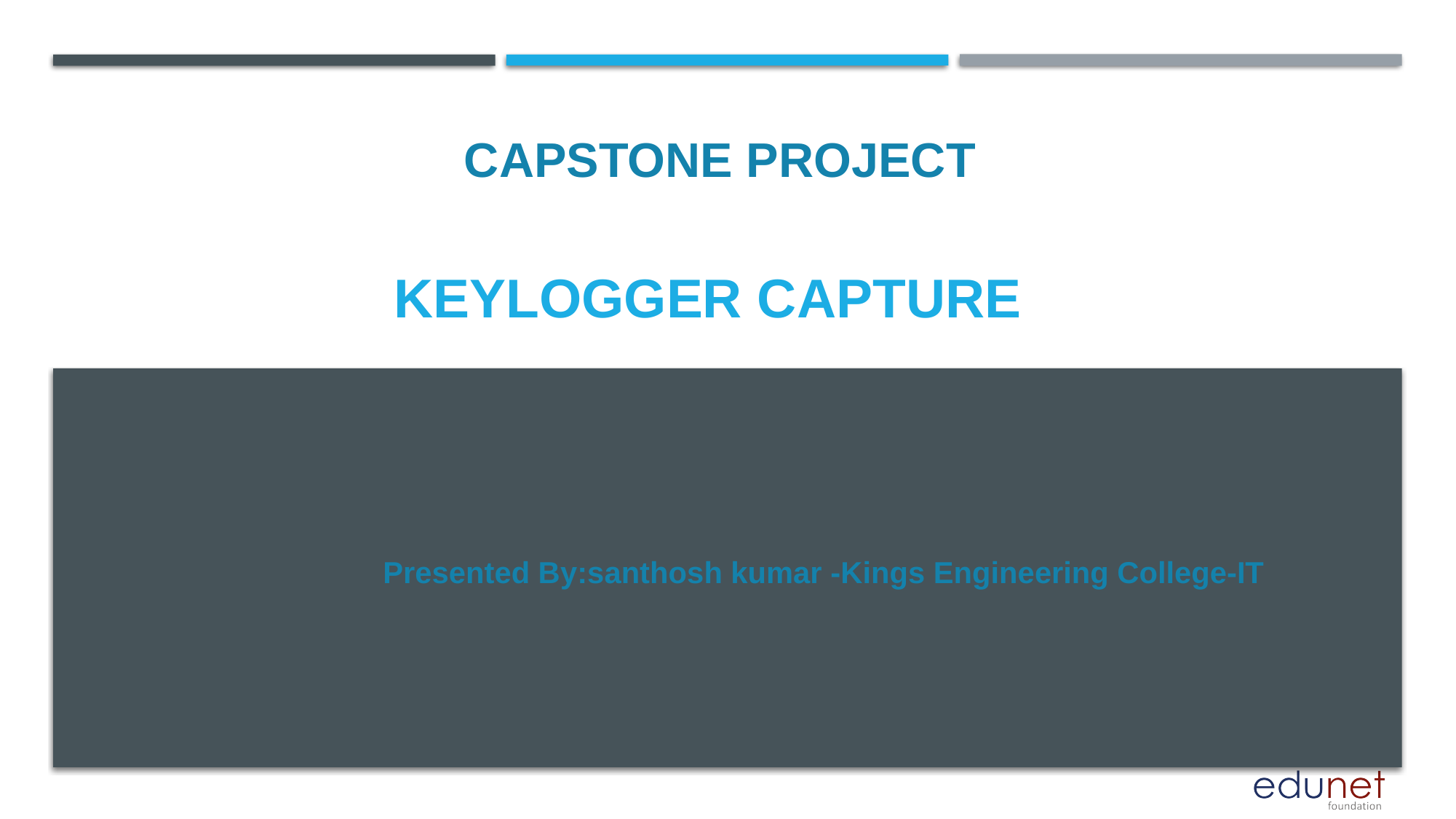

CAPSTONE PROJECT
# Keylogger capture
Presented By:santhosh kumar -Kings Engineering College-IT